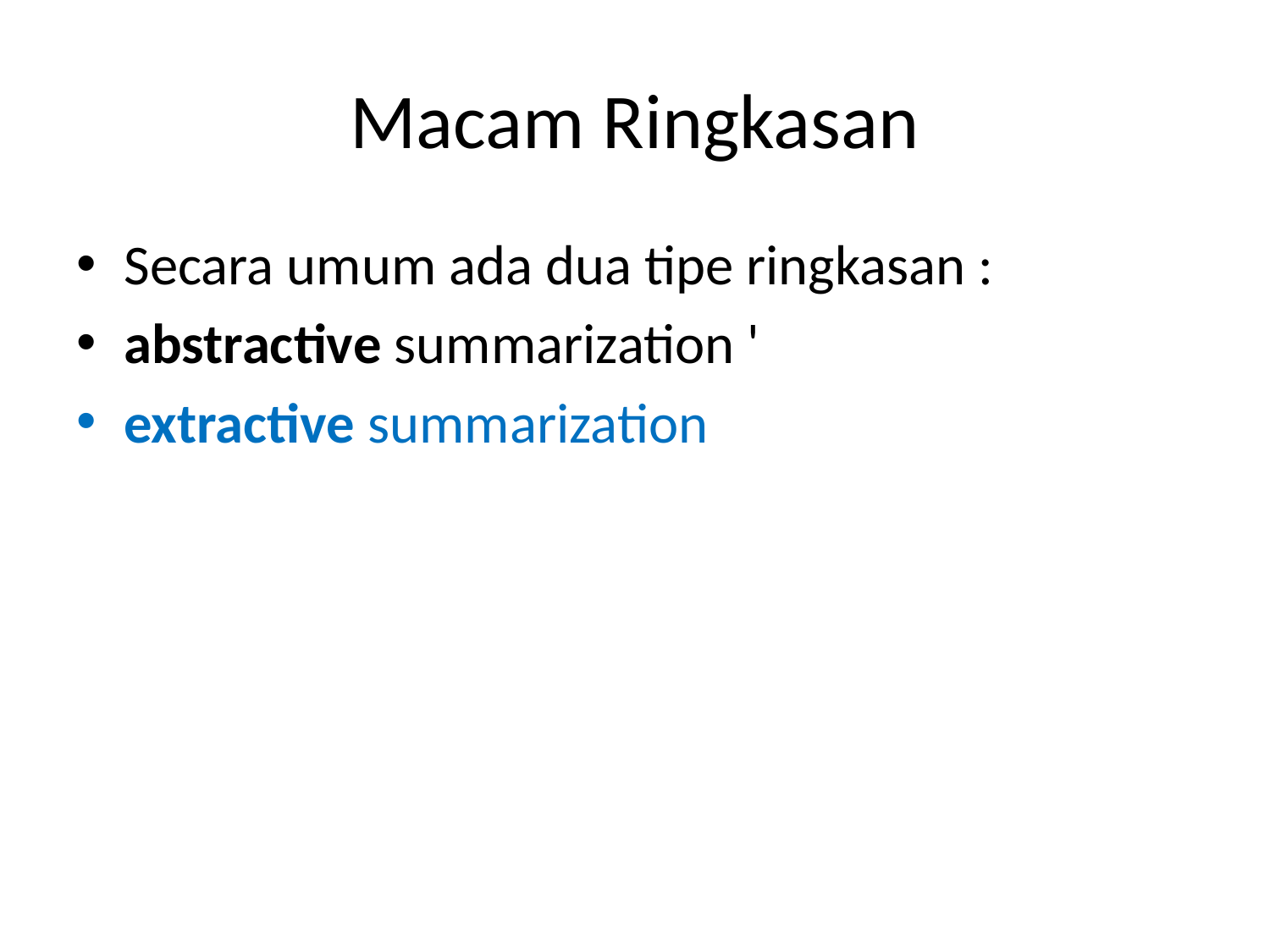

# Macam Ringkasan
Secara umum ada dua tipe ringkasan :
abstractive summarization '
extractive summarization